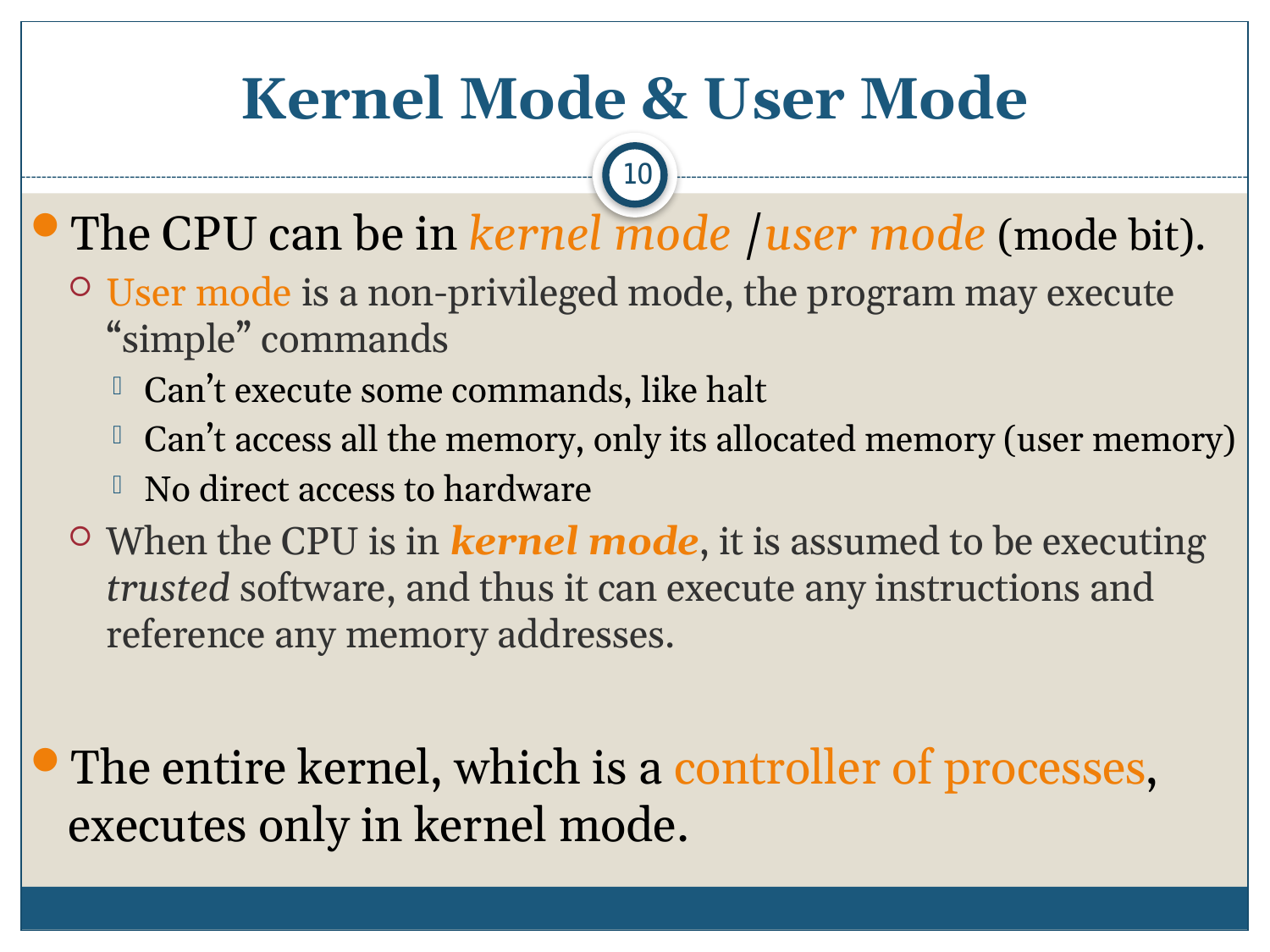

# Kernel Mode & User Mode
10
The CPU can be in kernel mode /user mode (mode bit).
User mode is a non-privileged mode, the program may execute “simple” commands
Can’t execute some commands, like halt
Can’t access all the memory, only its allocated memory (user memory)
No direct access to hardware
When the CPU is in kernel mode, it is assumed to be executing trusted software, and thus it can execute any instructions and reference any memory addresses.

The entire kernel, which is a controller of processes, executes only in kernel mode.